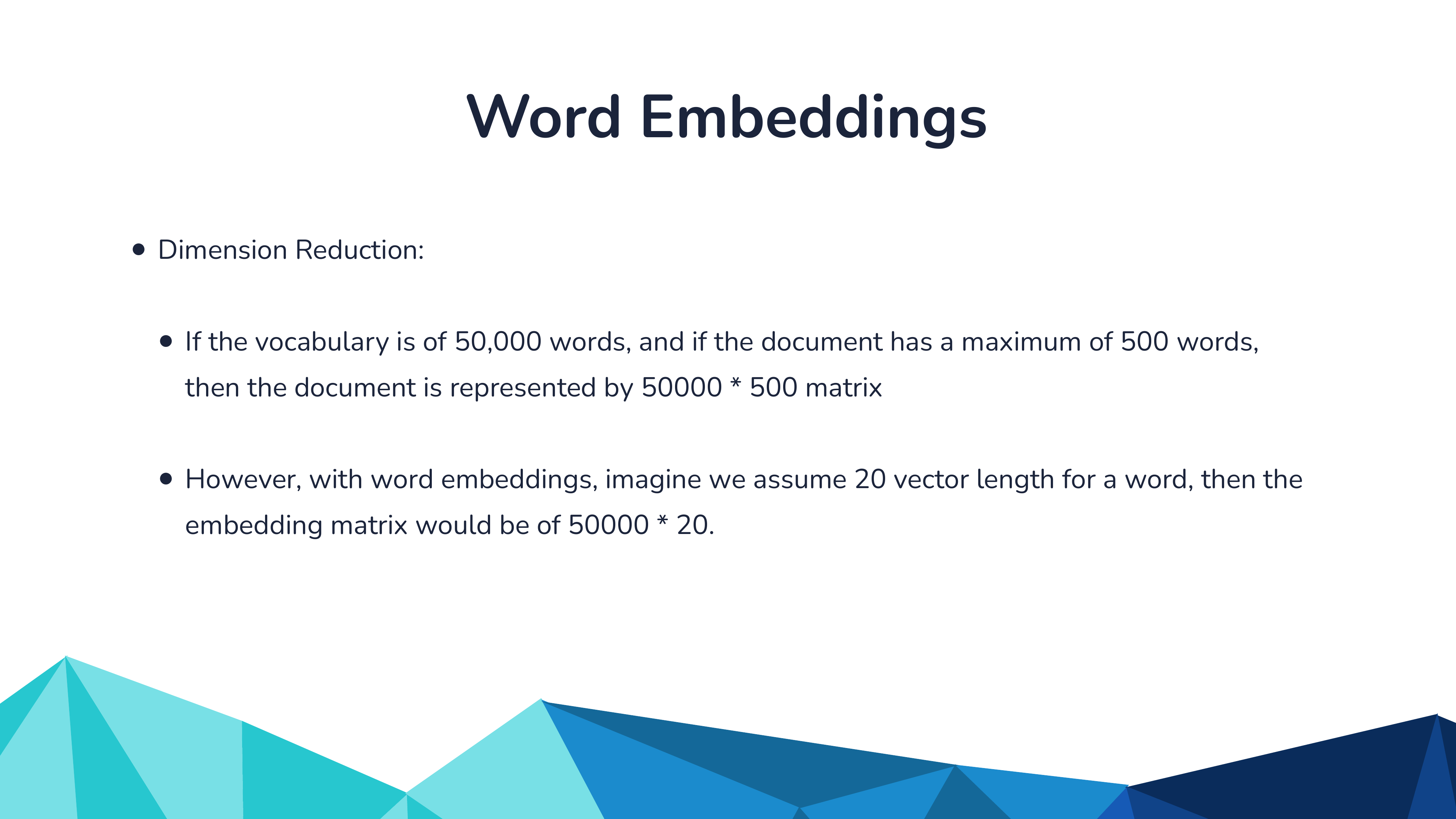

Word Embeddings
Dimension Reduction:

If the vocabulary is of 50,000 words, and if the document has a maximum of 500 words, then the document is represented by 50000 * 500 matrix

However, with word embeddings, imagine we assume 20 vector length for a word, then the embedding matrix would be of 50000 * 20.